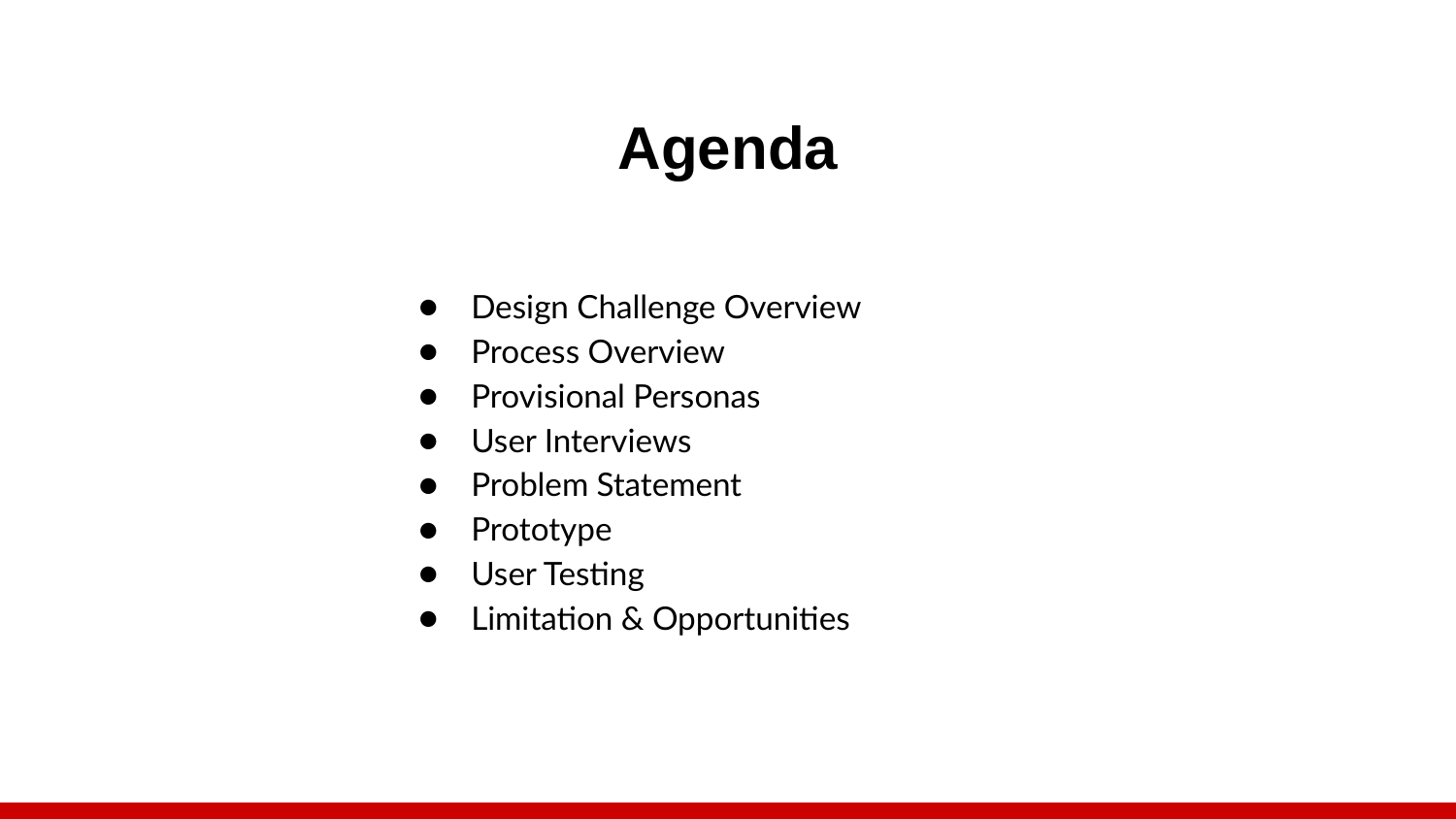

# Agenda
Design Challenge Overview
Process Overview
Provisional Personas
User Interviews
Problem Statement
Prototype
User Testing
Limitation & Opportunities